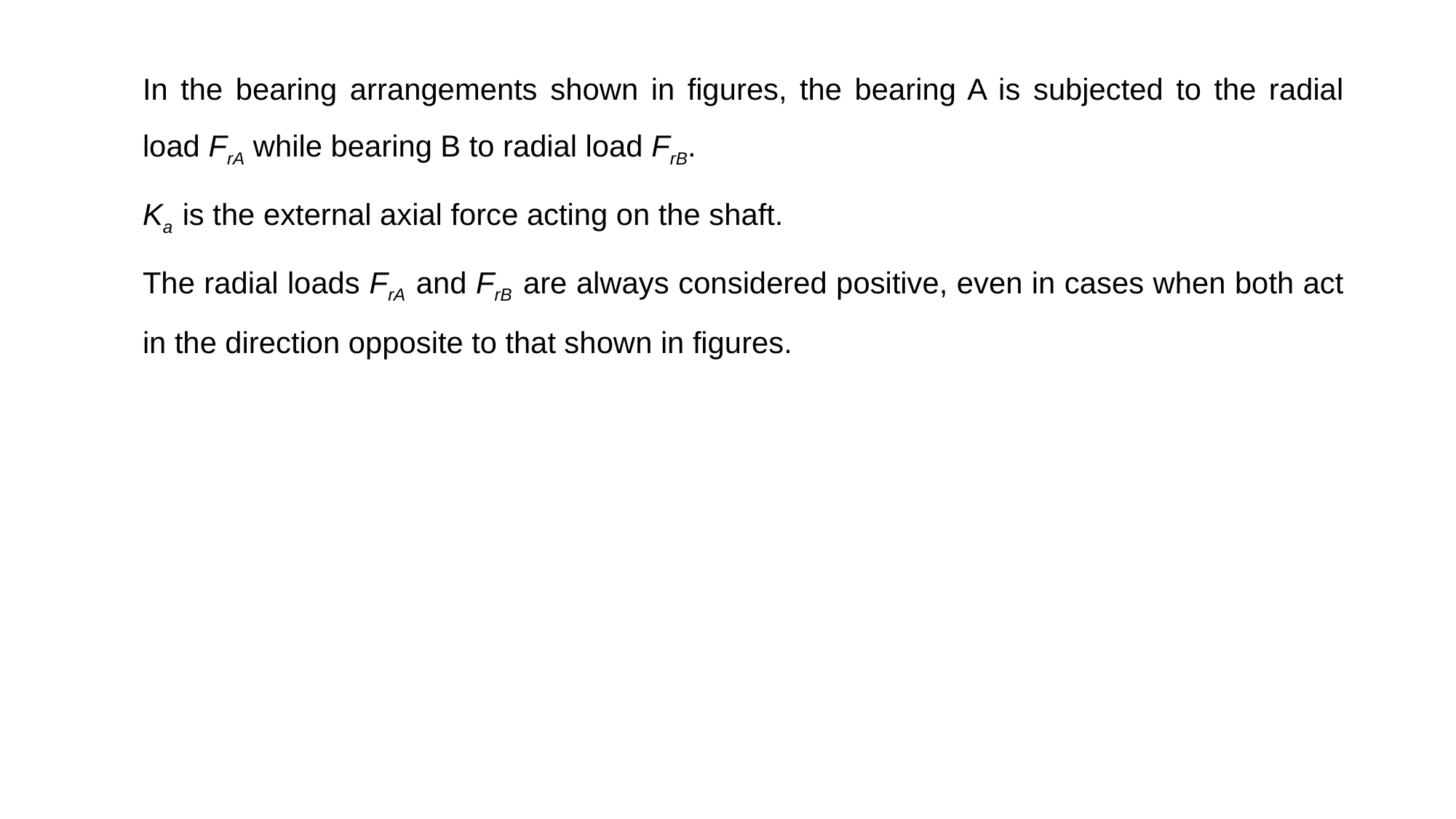

In the bearing arrangements shown in figures, the bearing A is subjected to the radial load FrA while bearing B to radial load FrB.
Ka  is the external axial force acting on the shaft.
The radial loads FrA  and FrB  are always considered positive, even in cases when both act in the direction opposite to that shown in figures.